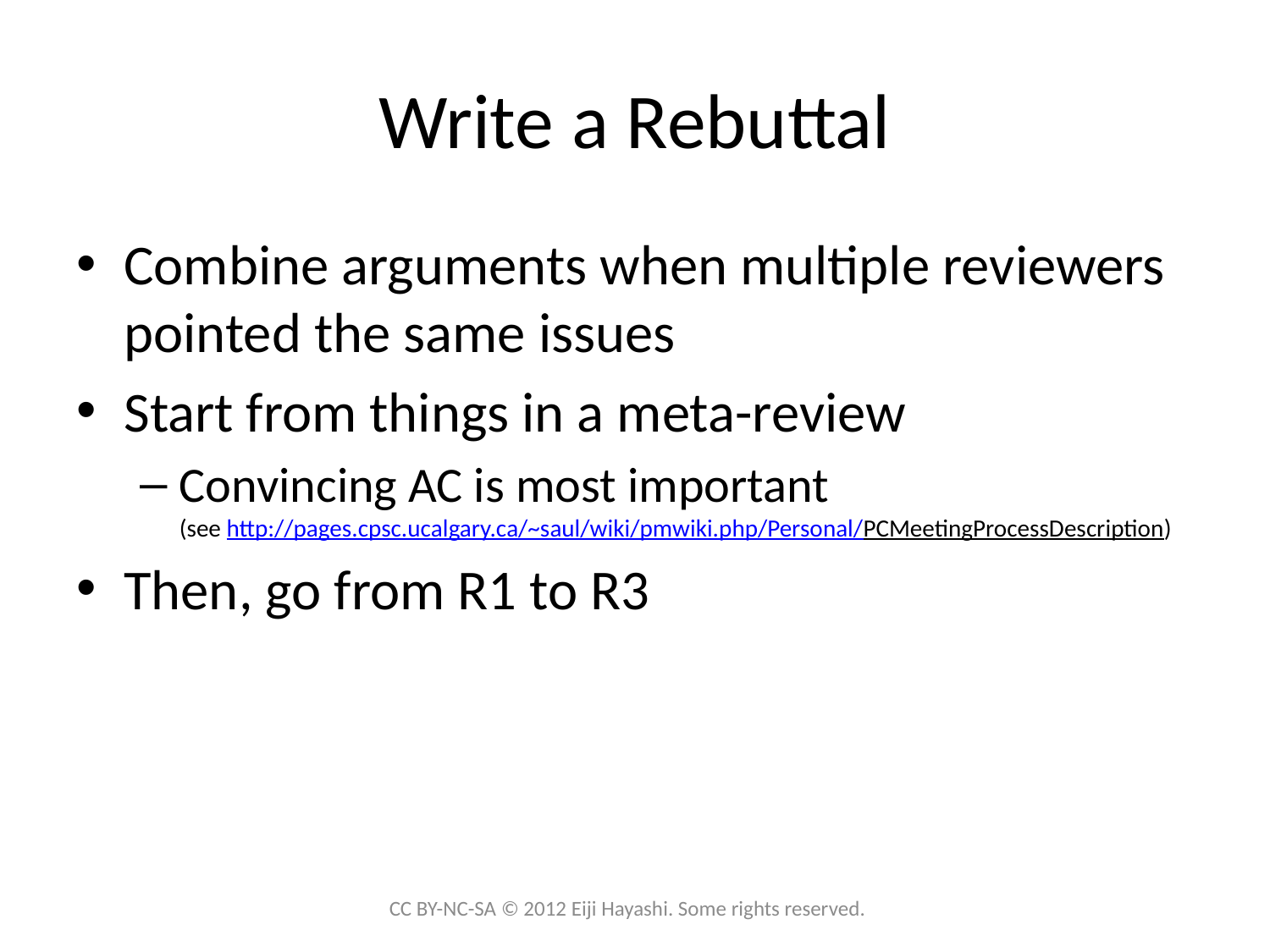

# Write a Rebuttal
Combine arguments when multiple reviewers pointed the same issues
Start from things in a meta-review
Convincing AC is most important
(see http://pages.cpsc.ucalgary.ca/~saul/wiki/pmwiki.php/Personal/PCMeetingProcessDescription)
Then, go from R1 to R3
CC BY-NC-SA © 2012 Eiji Hayashi. Some rights reserved.